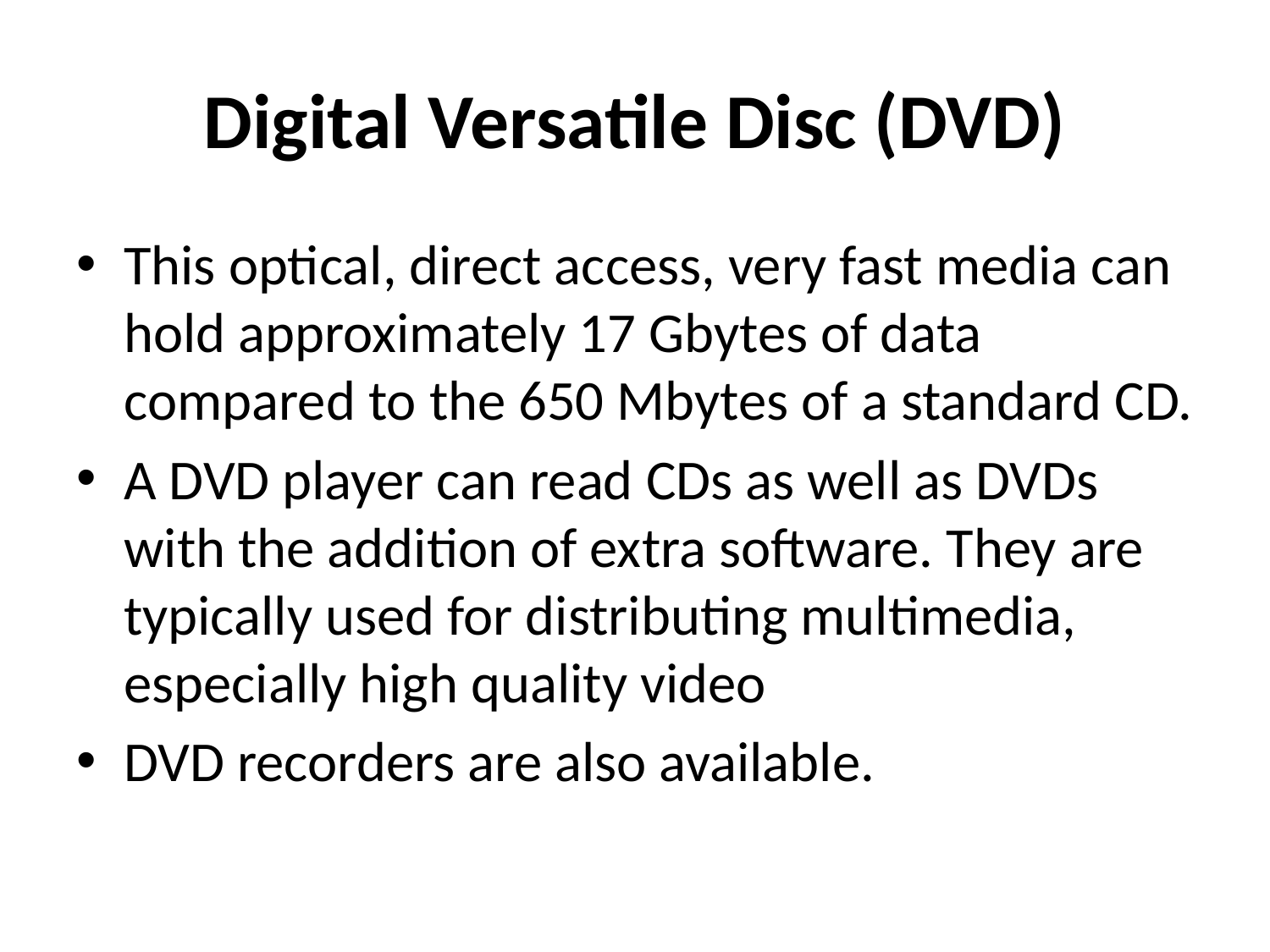

# Digital Versatile Disc (DVD)
This optical, direct access, very fast media can hold approximately 17 Gbytes of data compared to the 650 Mbytes of a standard CD.
A DVD player can read CDs as well as DVDs with the addition of extra software. They are typically used for distributing multimedia, especially high quality video
DVD recorders are also available.